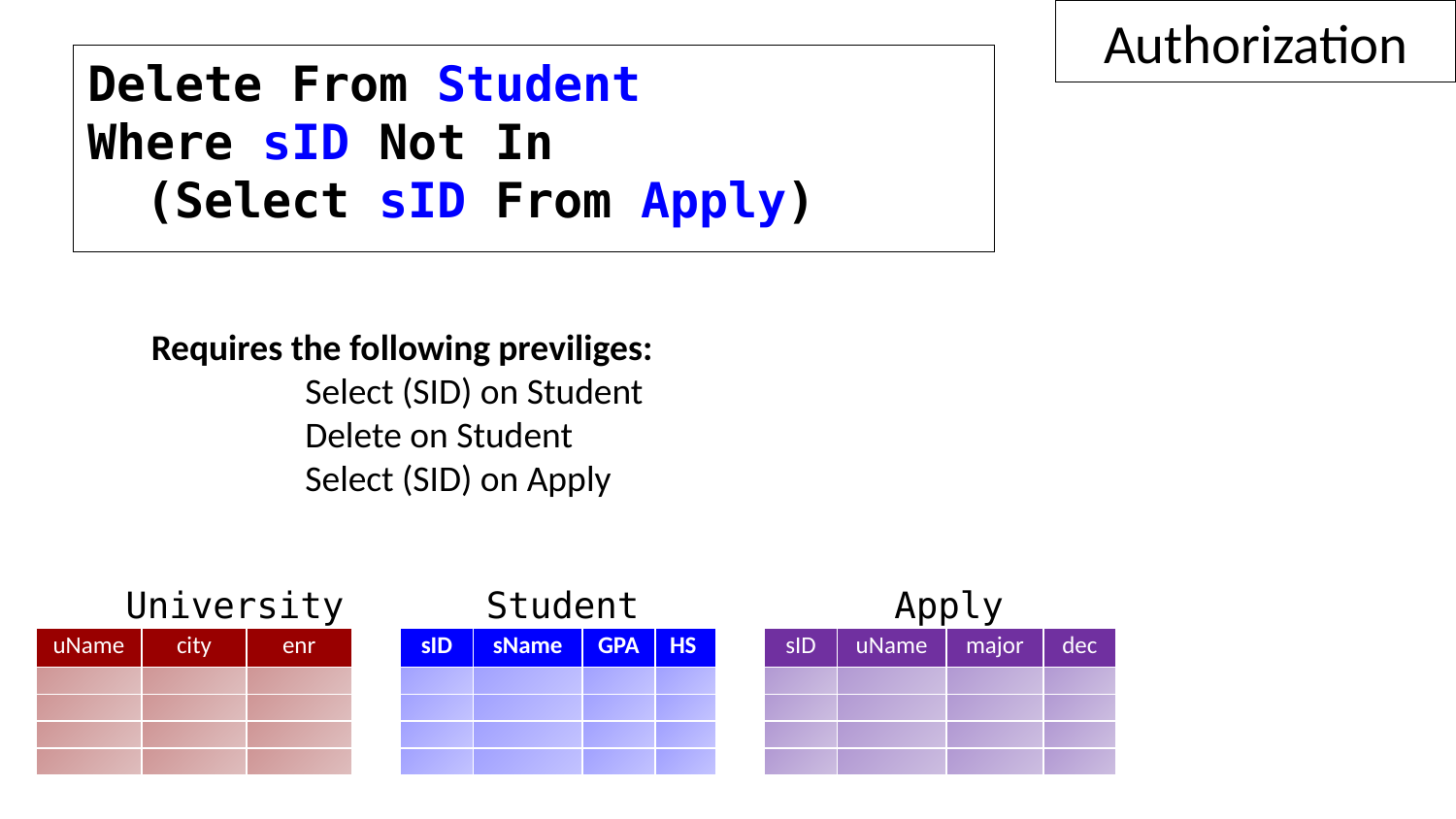

Authorization
Delete From Student
Where sID Not In
  (Select sID From Apply)
Requires the following previliges:
 	 Select (SID) on Student
	 Delete on Student
	 Select (SID) on Apply
University
Student
Apply
| uName | city | enr |
| --- | --- | --- |
|  |  |  |
|  |  |  |
|  |  |  |
|  |  |  |
| sID | sName | GPA | HS |
| --- | --- | --- | --- |
|  |  |  |  |
|  |  |  |  |
|  |  |  |  |
|  |  |  |  |
| sID | uName | major | dec |
| --- | --- | --- | --- |
|  |  |  |  |
|  |  |  |  |
|  |  |  |  |
|  |  |  |  |